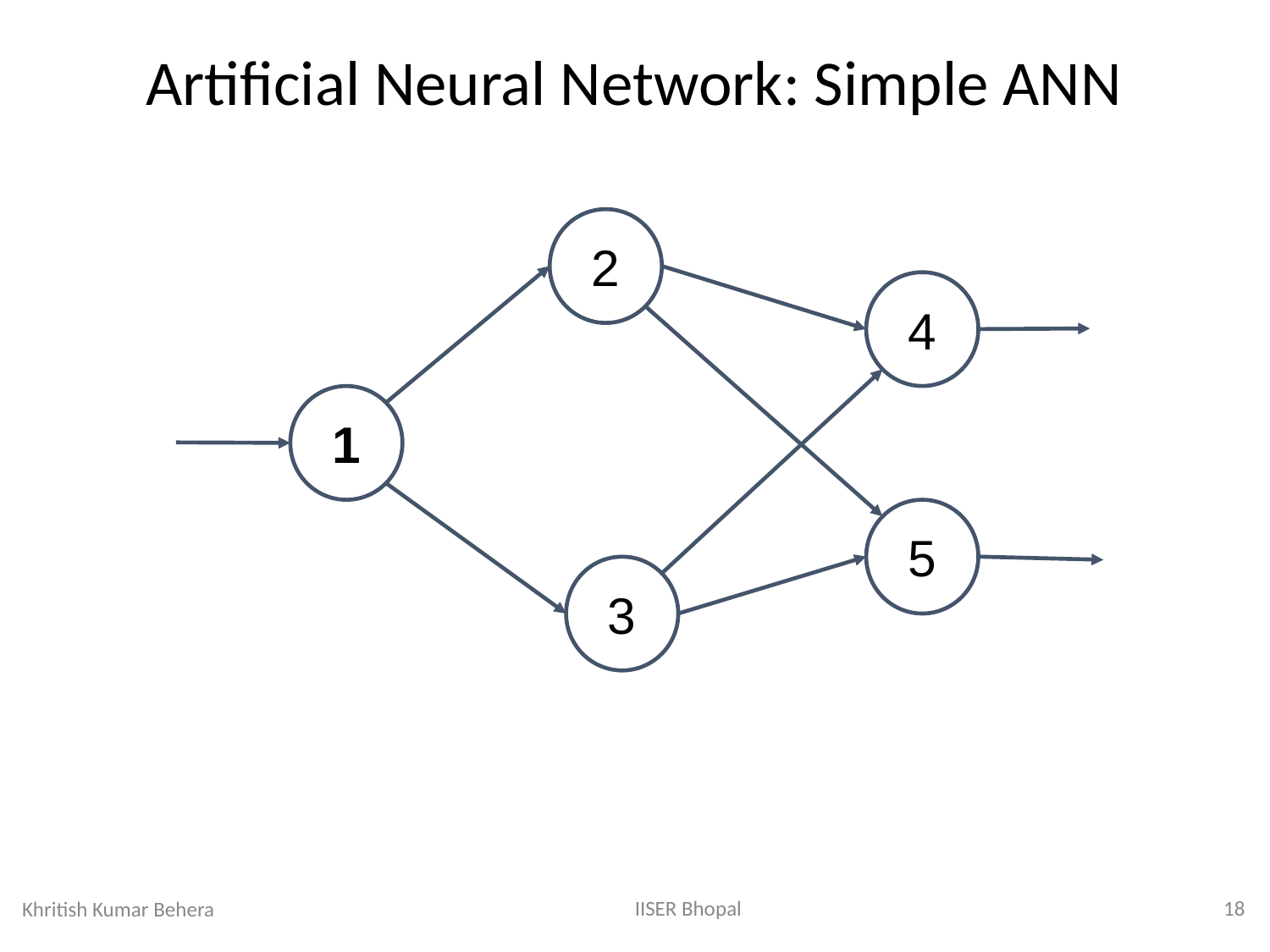

Artificial Neural Network: Simple ANN
2
4
1
5
3
IISER Bhopal
18
Khritish Kumar Behera